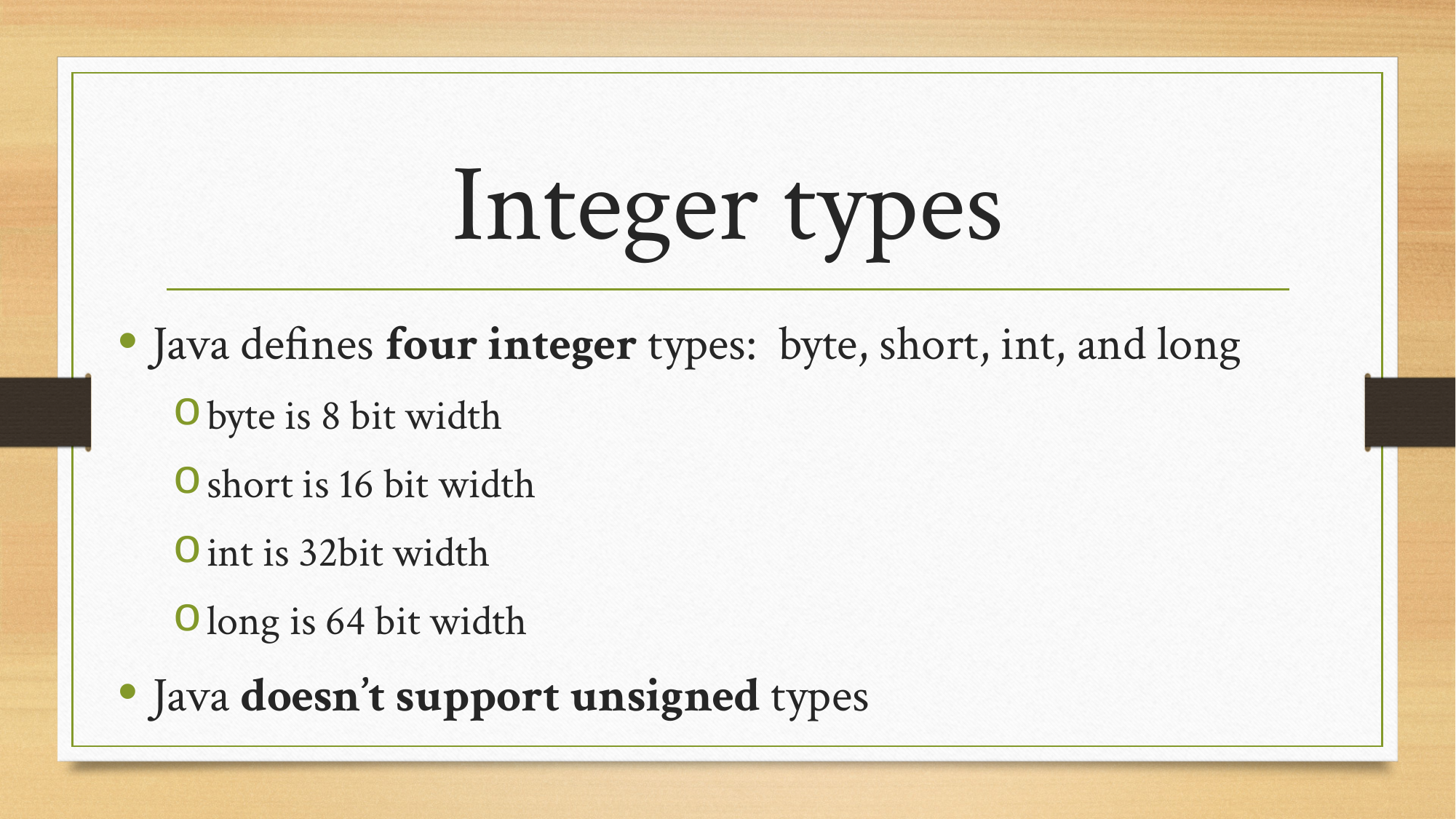

# Integer types
Java defines four integer types:  byte, short, int, and long
byte is 8 bit width
short is 16 bit width
int is 32bit width
long is 64 bit width
Java doesn’t support unsigned types